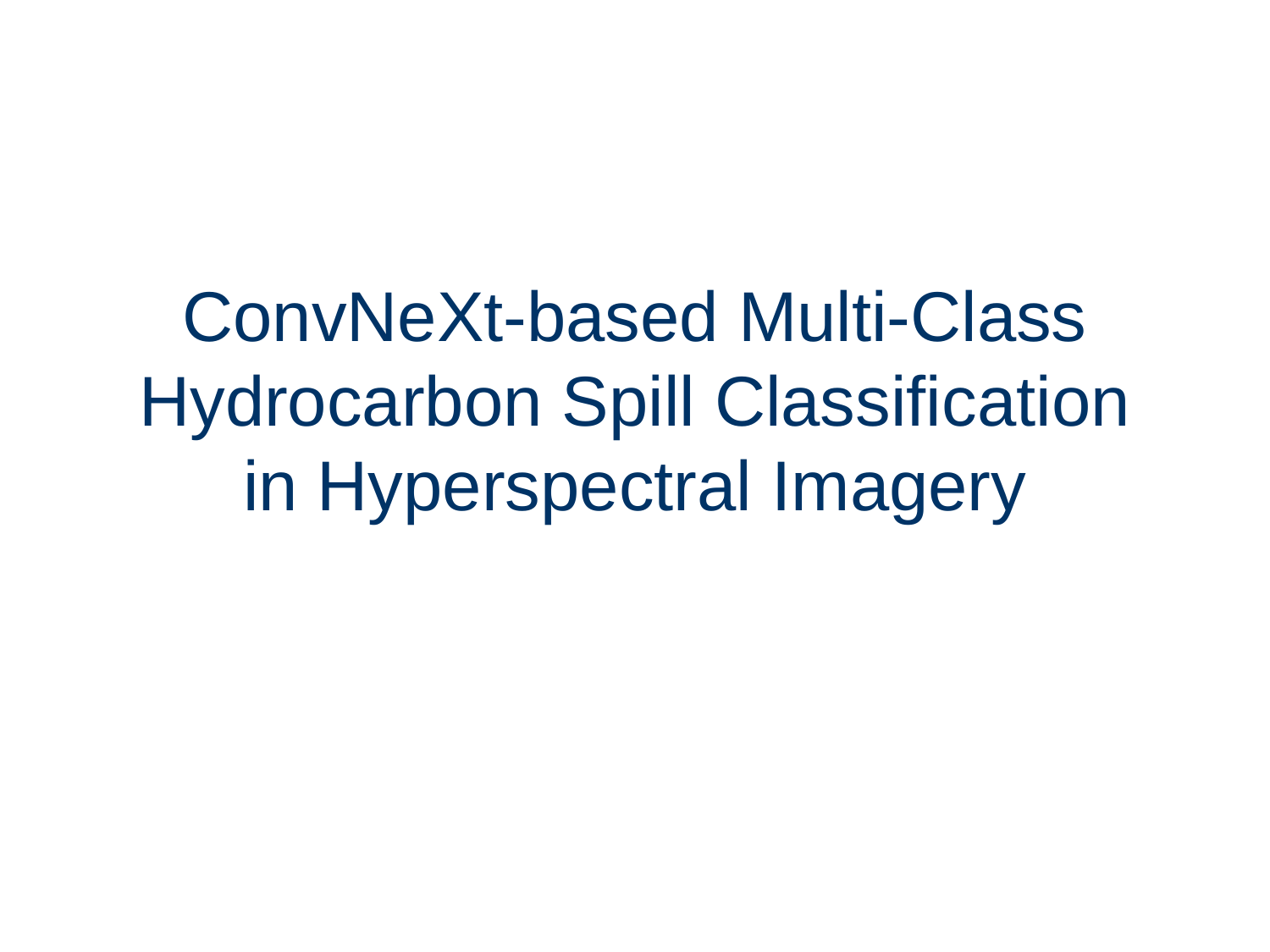

# ConvNeXt-based Multi-Class Hydrocarbon Spill Classification in Hyperspectral Imagery